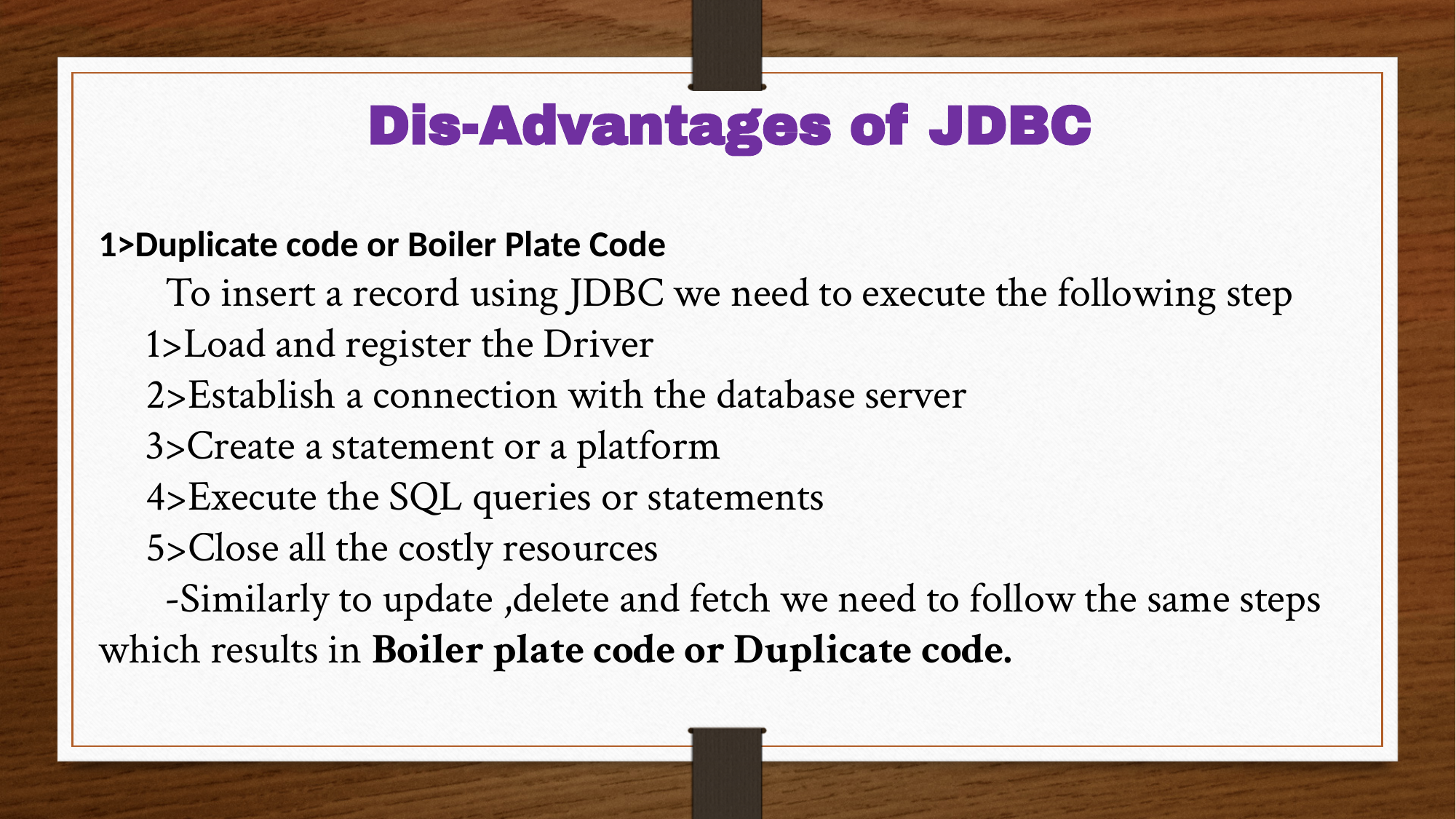

Dis-Advantages of JDBC

1>Duplicate code or Boiler Plate Code
To insert a record using JDBC we need to execute the following step
     1>Load and register the Driver
     2>Establish a connection with the database server
     3>Create a statement or a platform
     4>Execute the SQL queries or statements
     5>Close all the costly resources
       -Similarly to update ,delete and fetch we need to follow the same steps which results in Boiler plate code or Duplicate code.